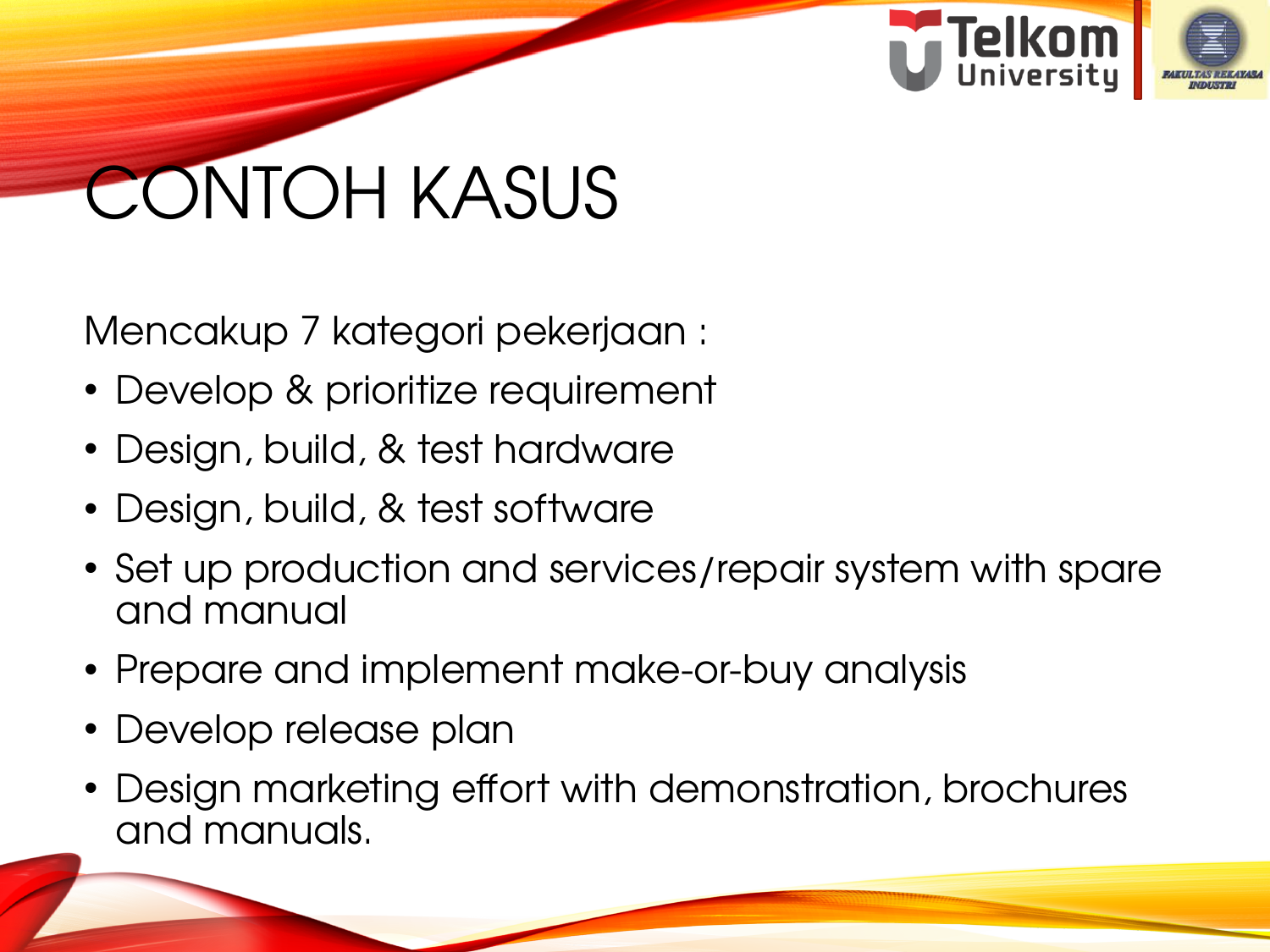

# Contoh kasus
Mencakup 7 kategori pekerjaan :
Develop & prioritize requirement
Design, build, & test hardware
Design, build, & test software
Set up production and services/repair system with spare and manual
Prepare and implement make-or-buy analysis
Develop release plan
Design marketing effort with demonstration, brochures and manuals.